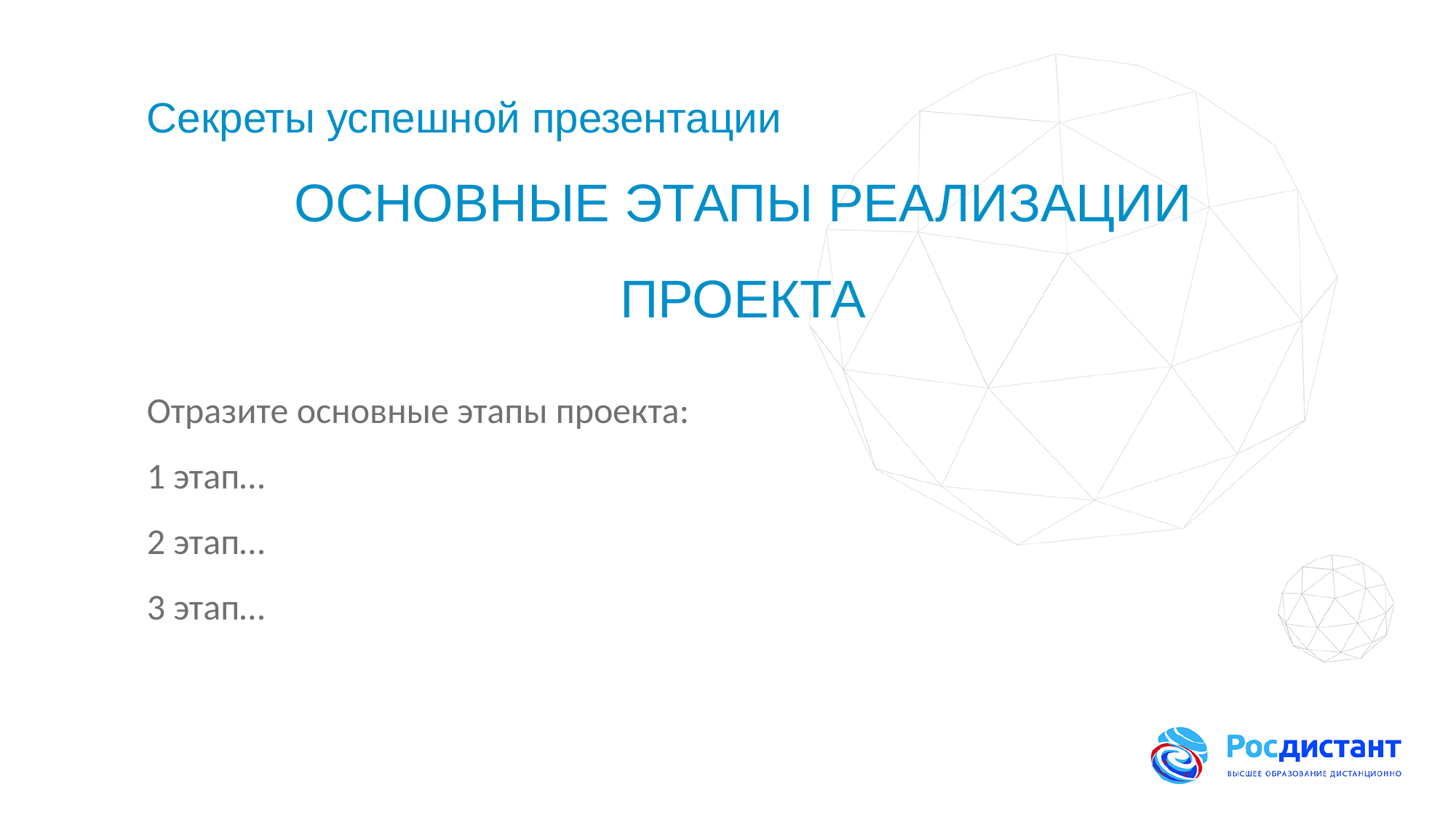

# Секреты успешной презентации
ОСНОВНЫЕ ЭТАПЫ РЕАЛИЗАЦИИ ПРОЕКТА
Отразите основные этапы проекта:
1 этап…
2 этап…
3 этап…